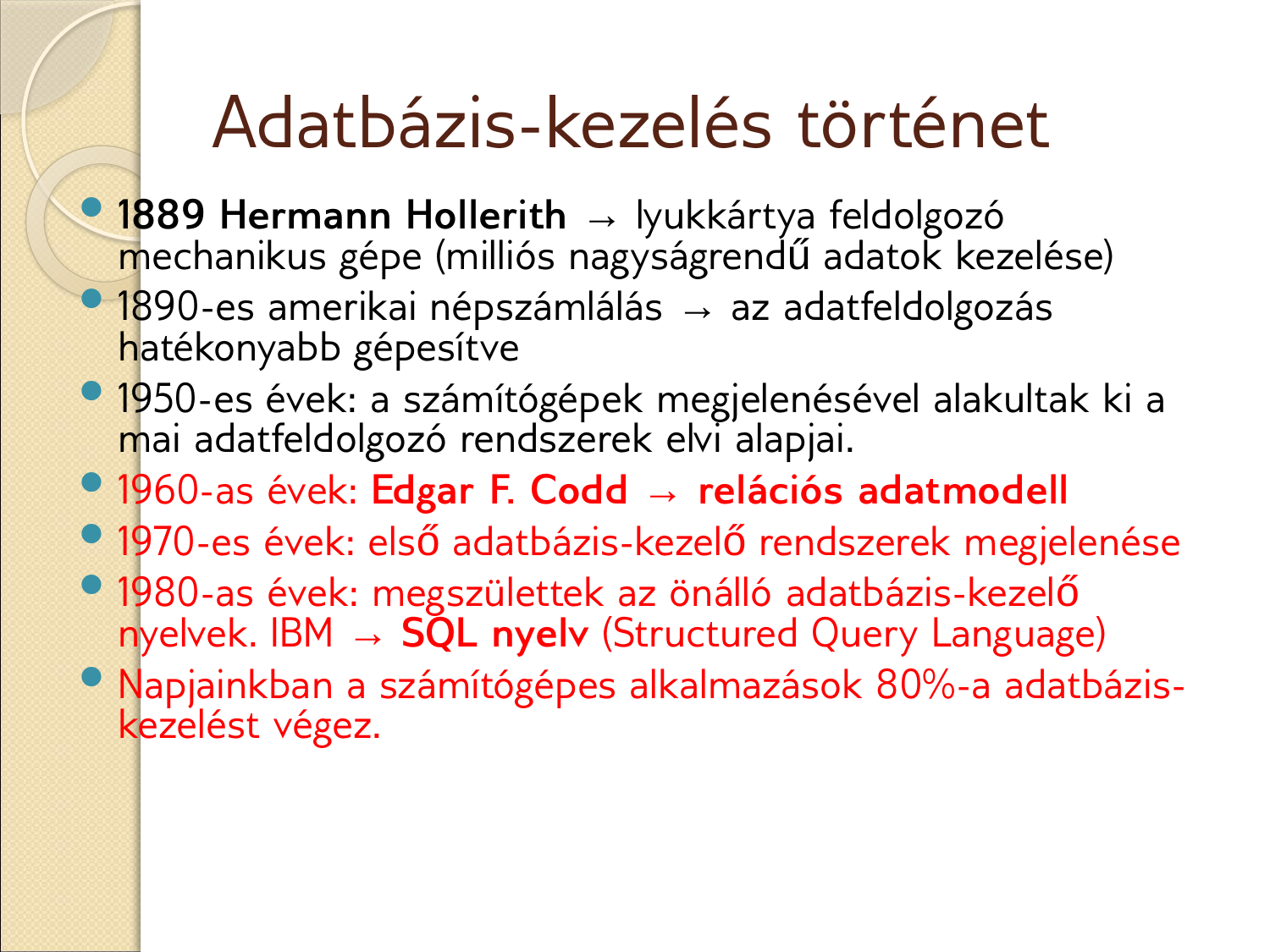

# Adatbázis-kezelés történet
1889 Hermann Hollerith → lyukkártya feldolgozó mechanikus gépe (milliós nagyságrendű adatok kezelése)
1890-es amerikai népszámlálás → az adatfeldolgozás hatékonyabb gépesítve
1950-es évek: a számítógépek megjelenésével alakultak ki a mai adatfeldolgozó rendszerek elvi alapjai.
1960-as évek: Edgar F. Codd → relációs adatmodell
1970-es évek: első adatbázis-kezelő rendszerek megjelenése
1980-as évek: megszülettek az önálló adatbázis-kezelő nyelvek. IBM → SQL nyelv (Structured Query Language)
Napjainkban a számítógépes alkalmazások 80%-a adatbázis-kezelést végez.